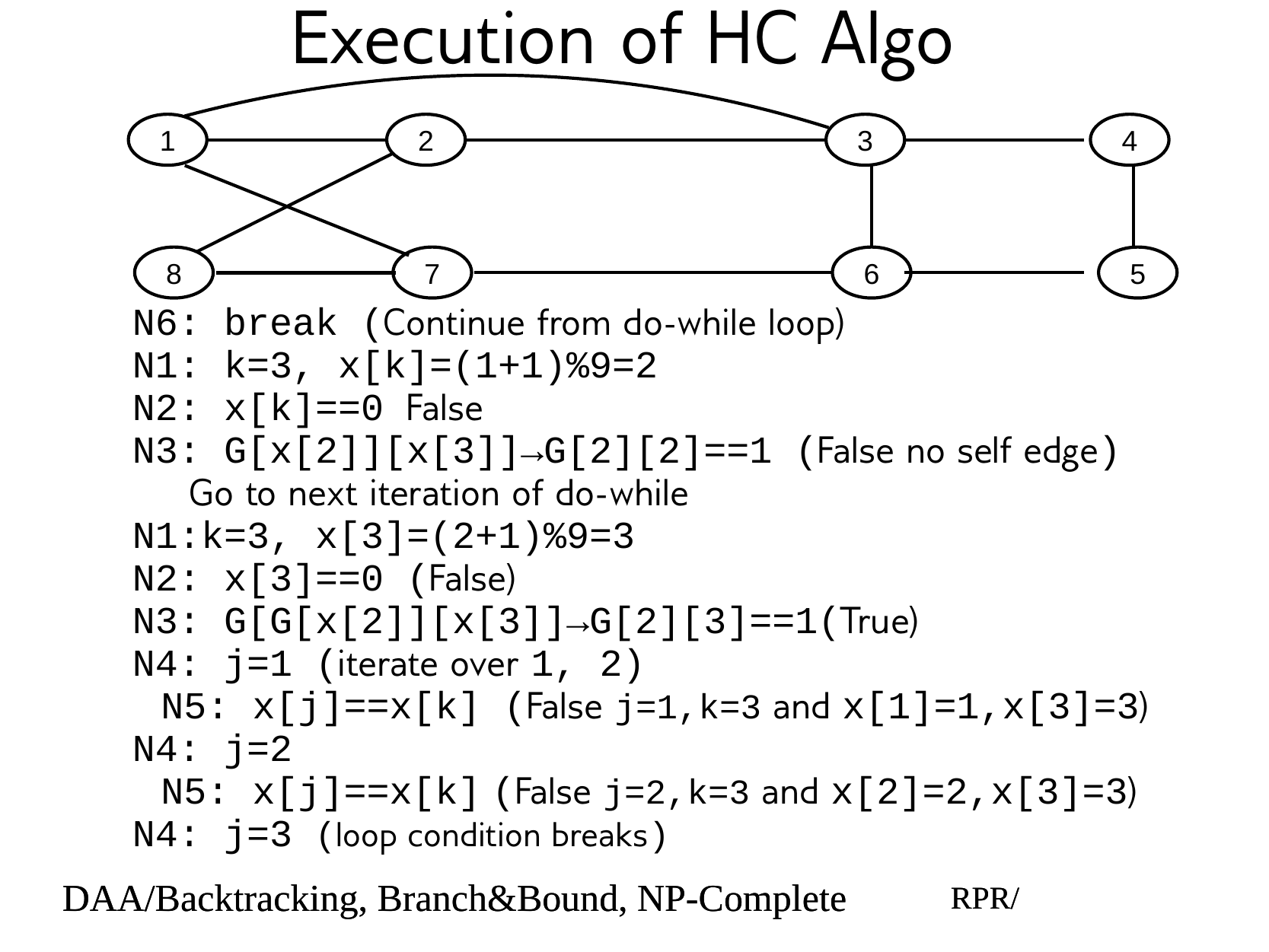

# Execution of HC Algo

1
2
3
4

8
7
6
5

N6: break (Continue from do-while loop)
N1: k=3, x[k]=(1+1)%9=2
N2: x[k]==0 False
N3: G[x[2]][x[3]]→G[2][2]==1 (False no self edge)
Go to next iteration of do-while
N1:k=3, x[3]=(2+1)%9=3
N2: x[3]==0 (False)
N3: G[G[x[2]][x[3]]→G[2][3]==1(True)
N4: j=1 (iterate over 1, 2)
N5: x[j]==x[k] (False j=1,k=3 and x[1]=1,x[3]=3)
N4: j=2
N5: x[j]==x[k] (False j=2,k=3 and x[2]=2,x[3]=3)
N4: j=3 (loop condition breaks)
DAA/Backtracking, Branch&Bound, NP-Complete
RPR/
12